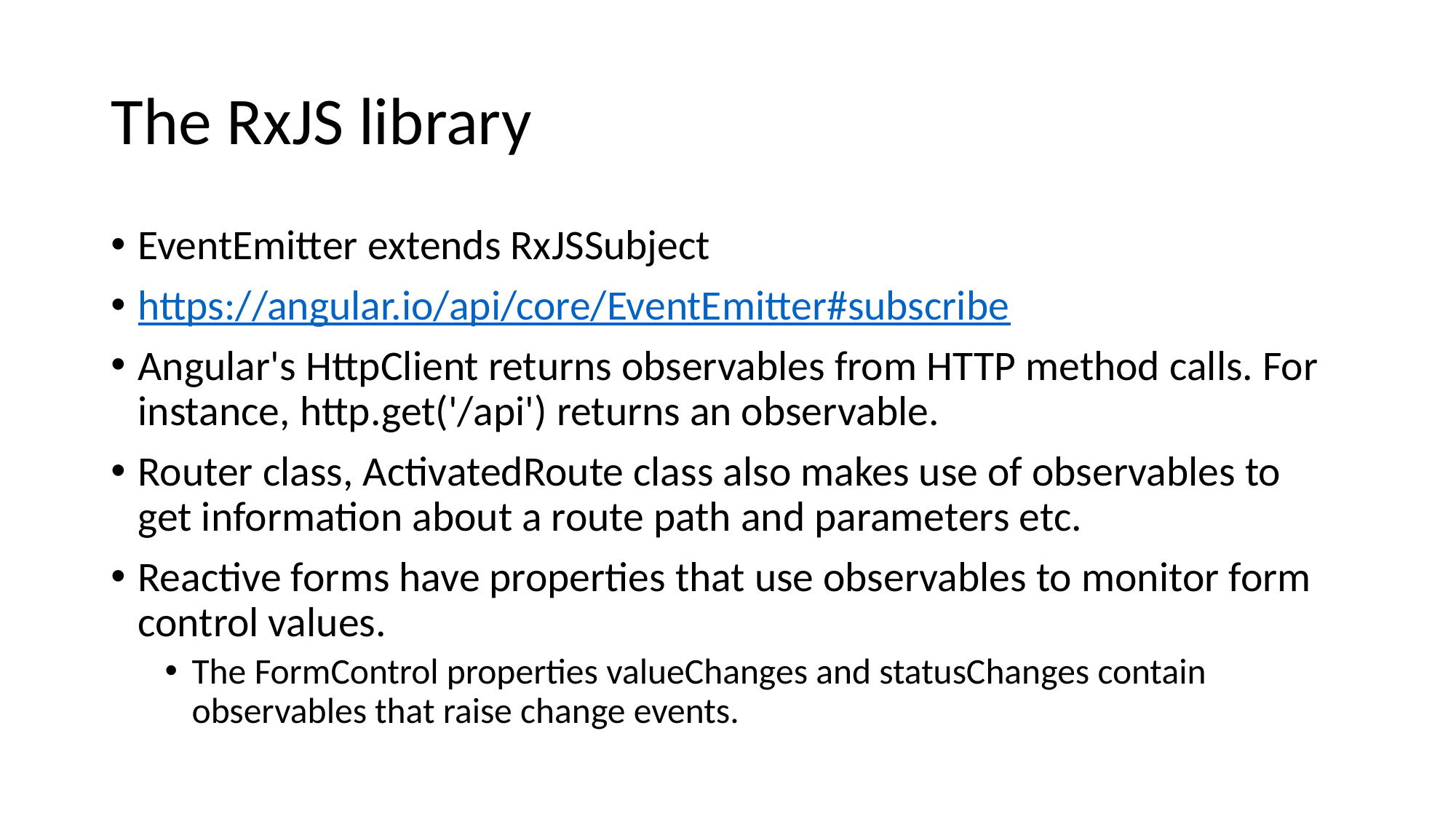

# The RxJS library
EventEmitter extends RxJSSubject
https://angular.io/api/core/EventEmitter#subscribe
Angular's HttpClient returns observables from HTTP method calls. For instance, http.get('/api') returns an observable.
Router class, ActivatedRoute class also makes use of observables to get information about a route path and parameters etc.
Reactive forms have properties that use observables to monitor form control values.
The FormControl properties valueChanges and statusChanges contain observables that raise change events.